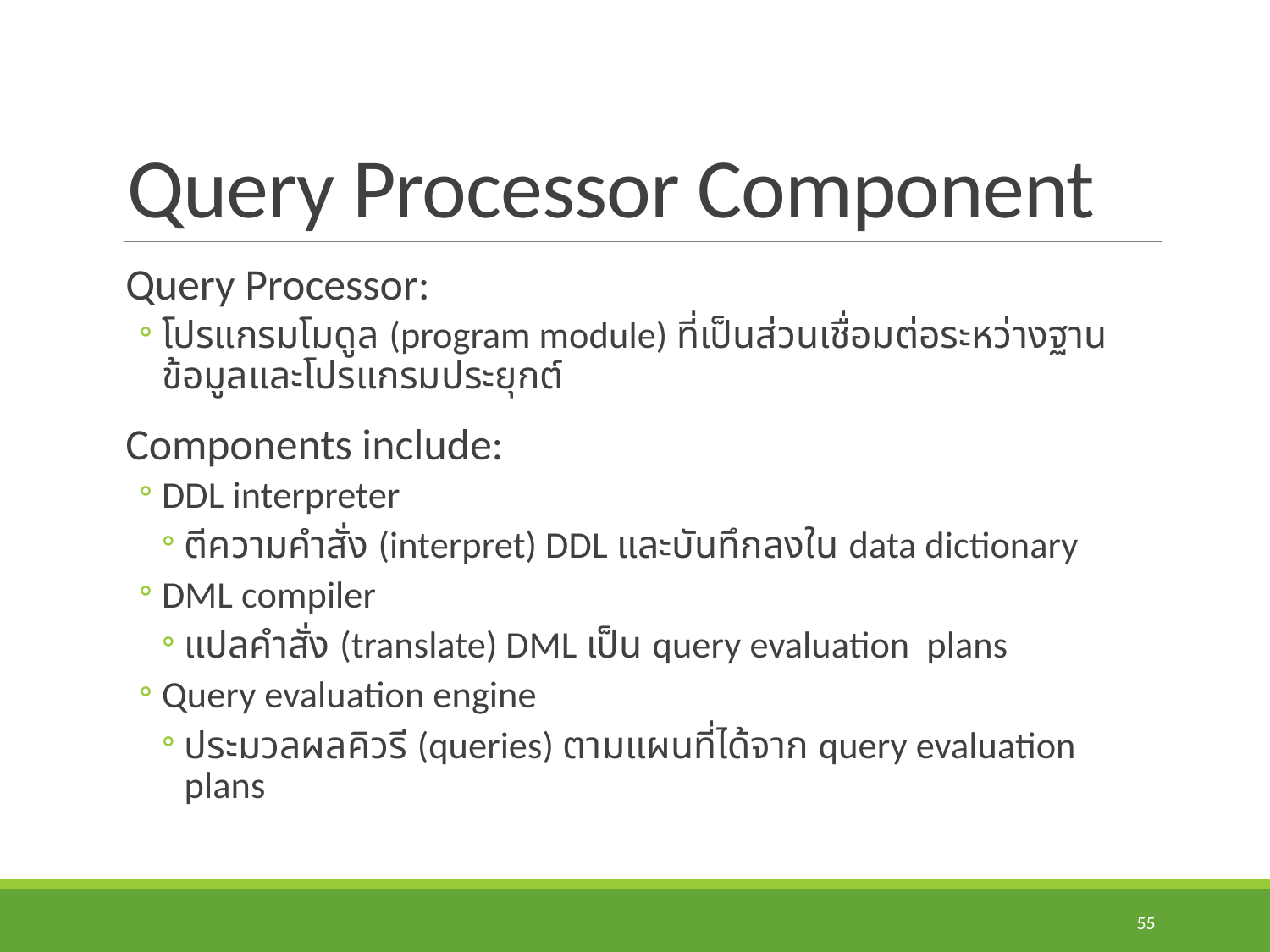

# Query Processor Component
Query Processor:
โปรแกรมโมดูล (program module) ที่เป็นส่วนเชื่อมต่อระหว่างฐานข้อมูลและโปรแกรมประยุกต์
Components include:
DDL interpreter
ตีความคำสั่ง (interpret) DDL และบันทึกลงใน data dictionary
DML compiler
แปลคำสั่ง (translate) DML เป็น query evaluation  plans
Query evaluation engine
ประมวลผลคิวรี (queries) ตามแผนที่ได้จาก query evaluation  plans
55